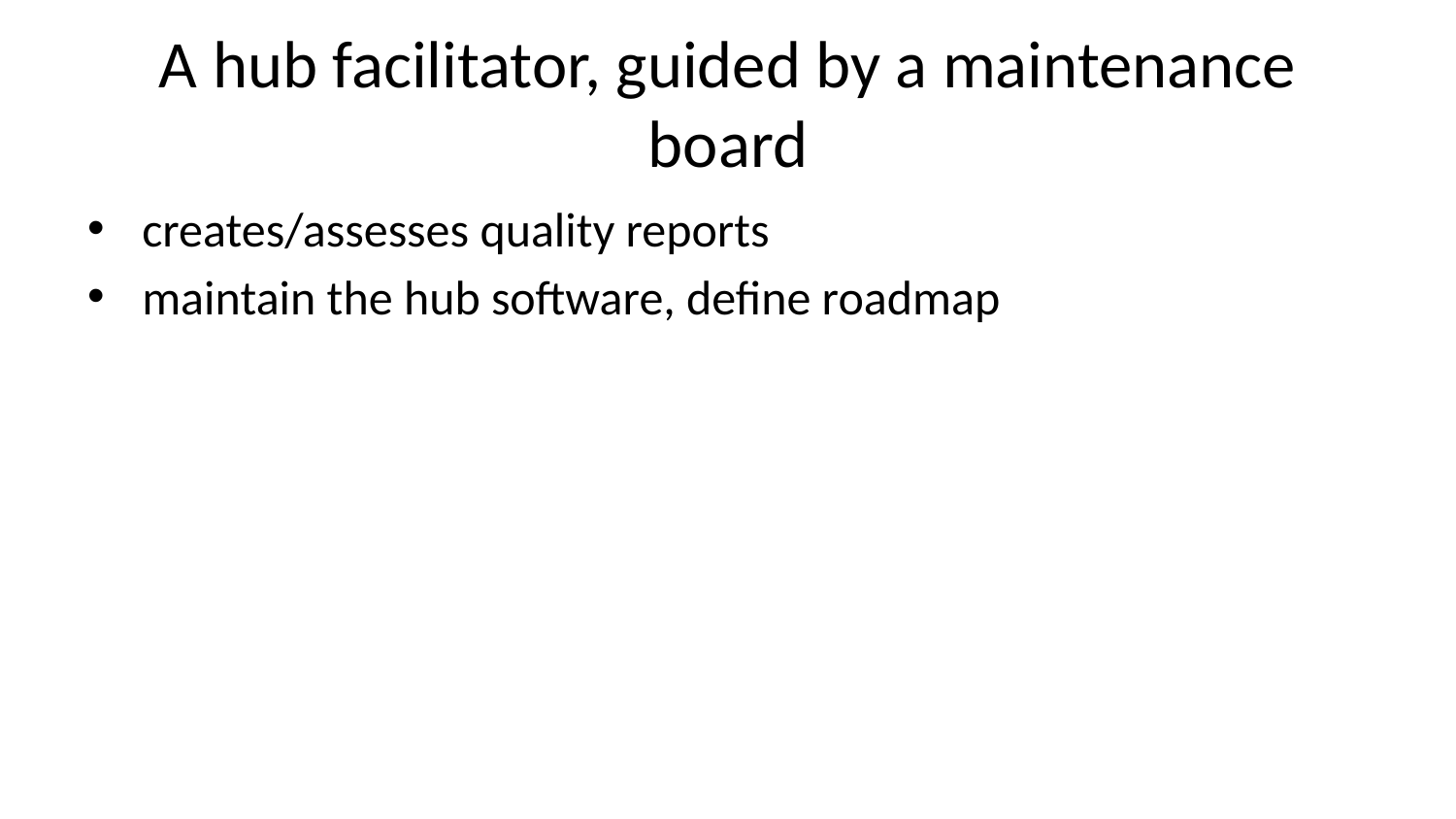

# A hub facilitator, guided by a maintenance board
creates/assesses quality reports
maintain the hub software, define roadmap